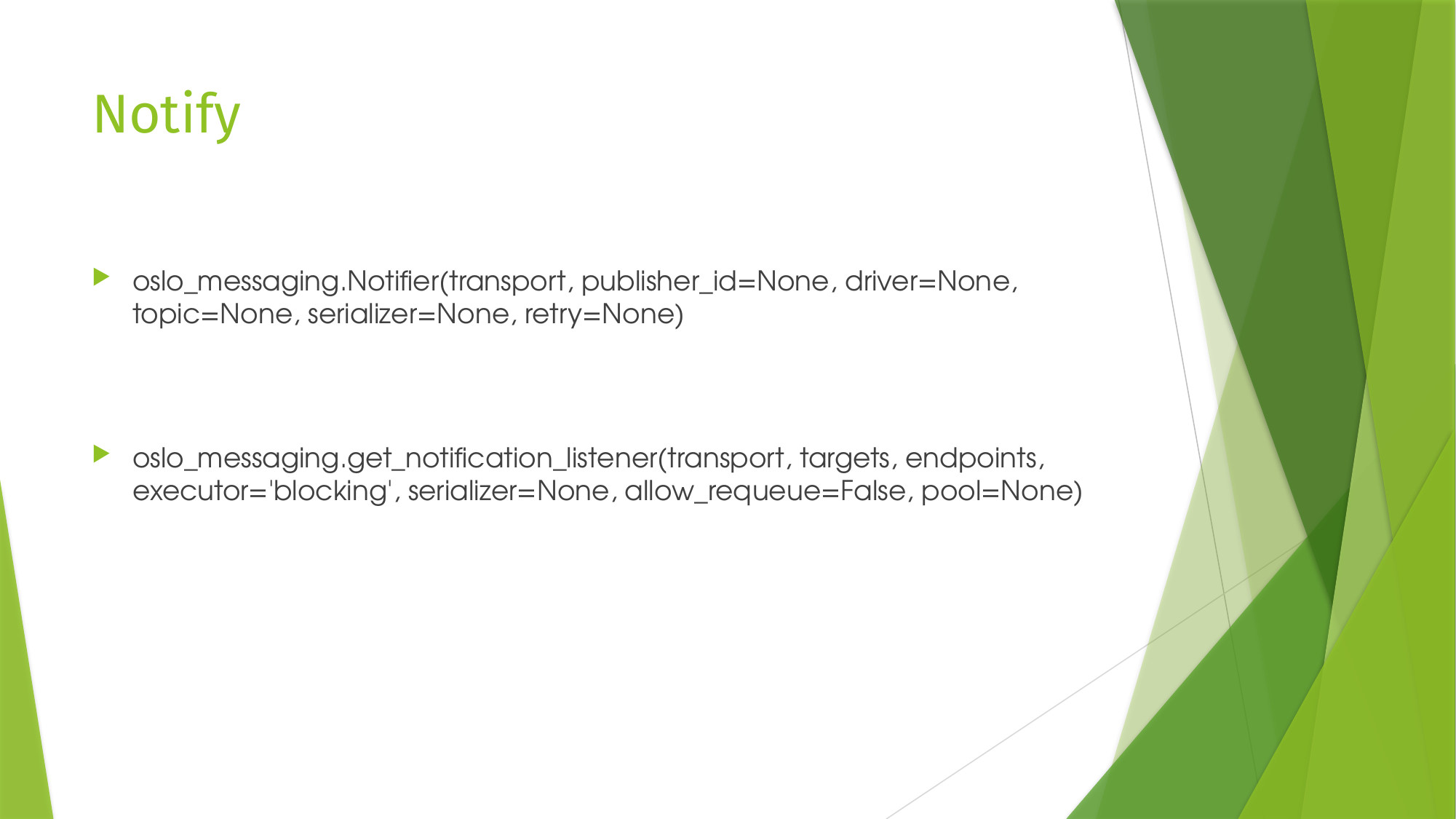

# Notify
oslo_messaging.Notifier(transport, publisher_id=None, driver=None, topic=None, serializer=None, retry=None)

oslo_messaging.get_notification_listener(transport, targets, endpoints, executor='blocking', serializer=None, allow_requeue=False, pool=None)